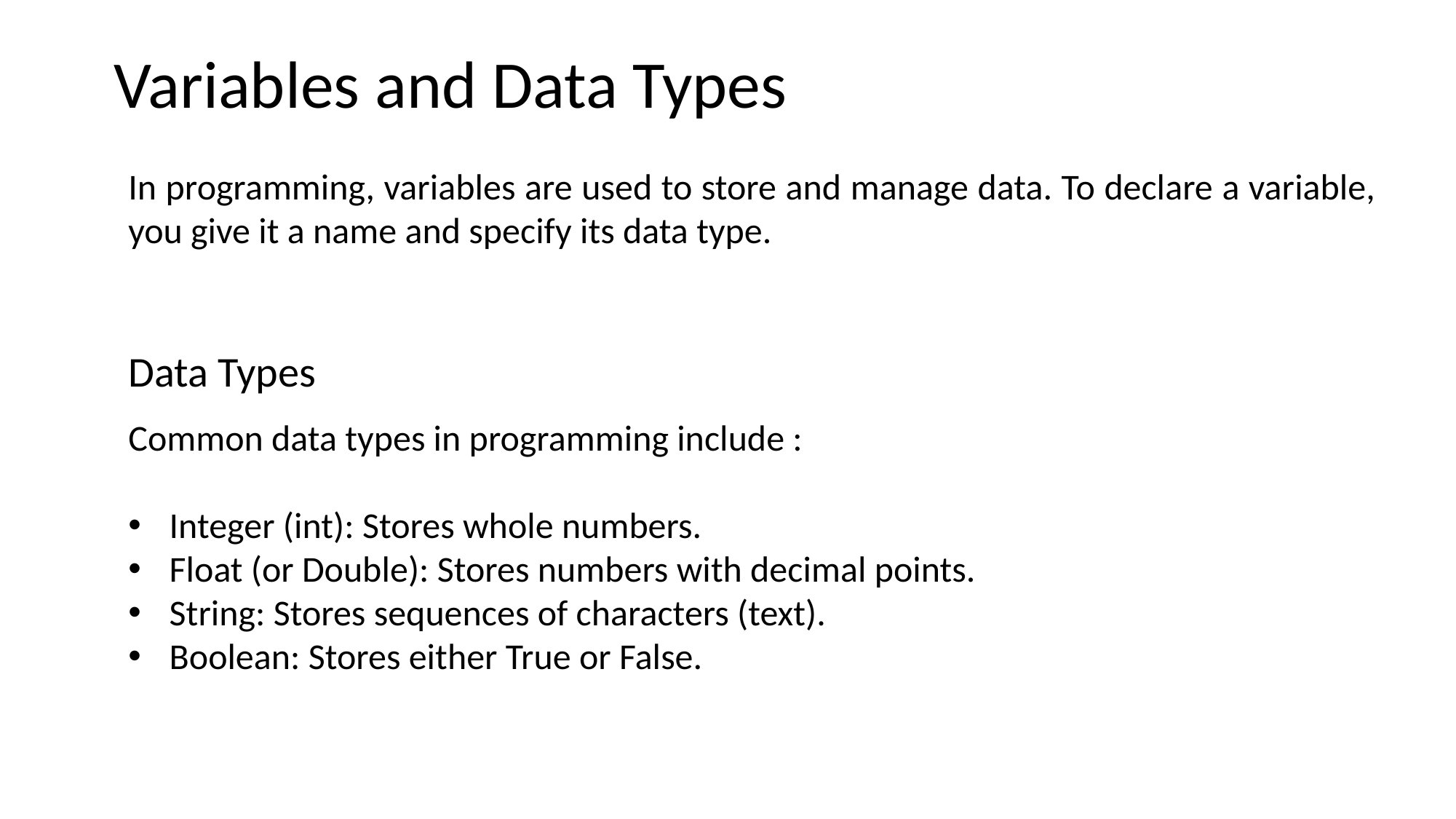

Variables and Data Types
In programming, variables are used to store and manage data. To declare a variable, you give it a name and specify its data type.
Data Types
Common data types in programming include :

Integer (int): Stores whole numbers.
Float (or Double): Stores numbers with decimal points.
String: Stores sequences of characters (text).
Boolean: Stores either True or False.